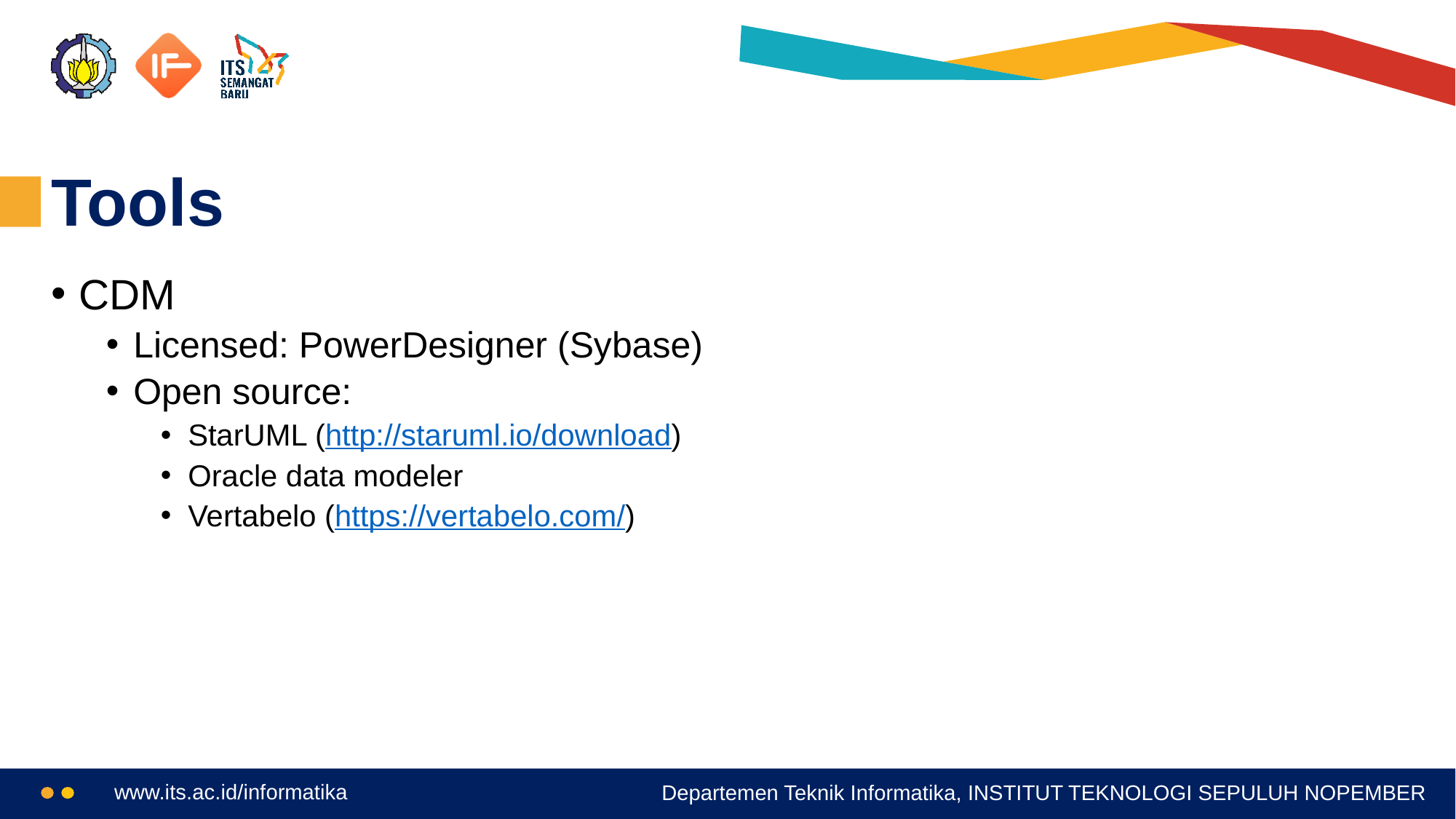

# Tools
CDM
Licensed: PowerDesigner (Sybase)
Open source:
StarUML (http://staruml.io/download)
Oracle data modeler
Vertabelo (https://vertabelo.com/)